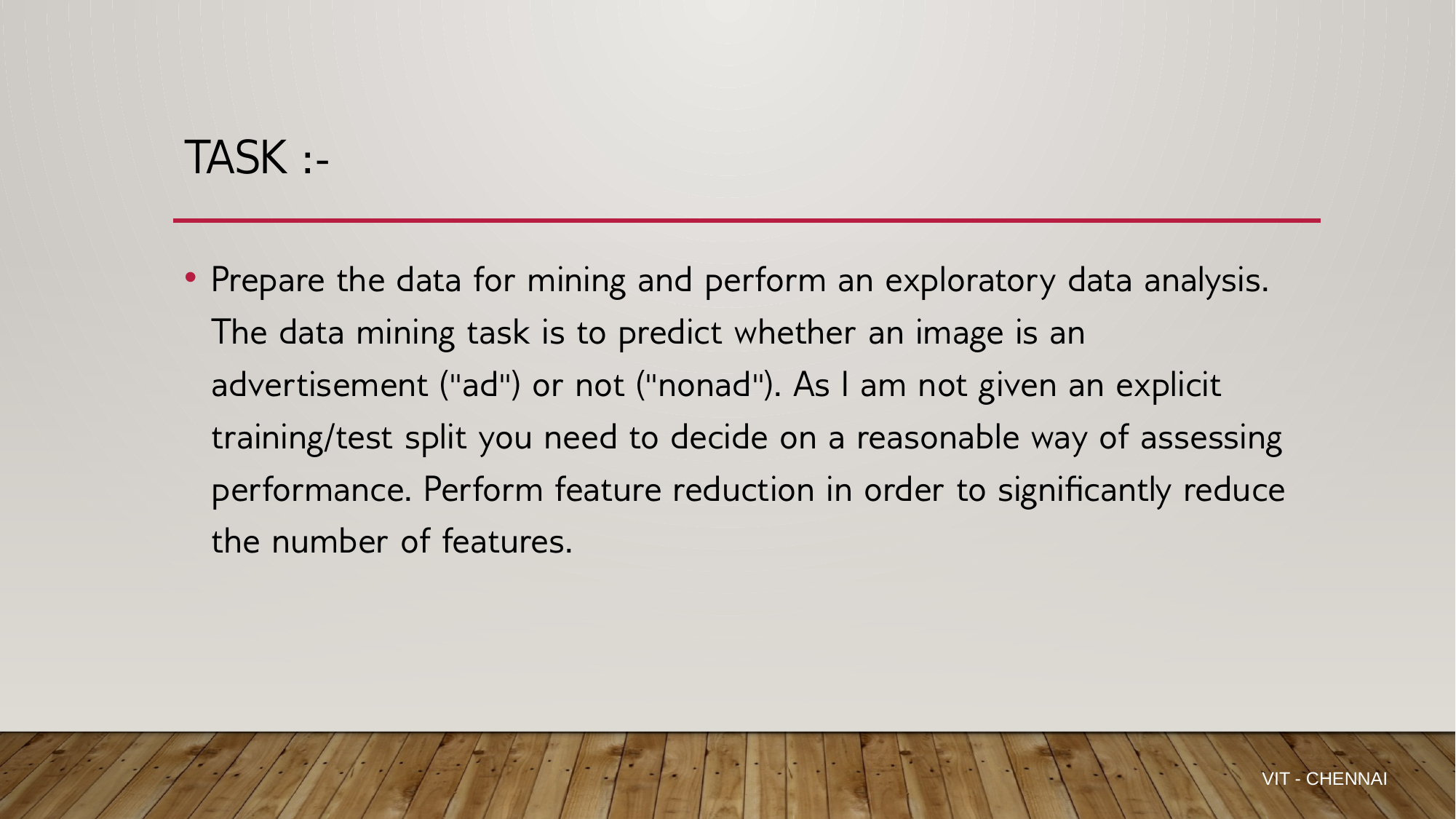

# Task :-
Prepare the data for mining and perform an exploratory data analysis. The data mining task is to predict whether an image is an advertisement ("ad") or not ("nonad"). As I am not given an explicit training/test split you need to decide on a reasonable way of assessing performance. Perform feature reduction in order to significantly reduce the number of features.
   VIT - CHENNAI